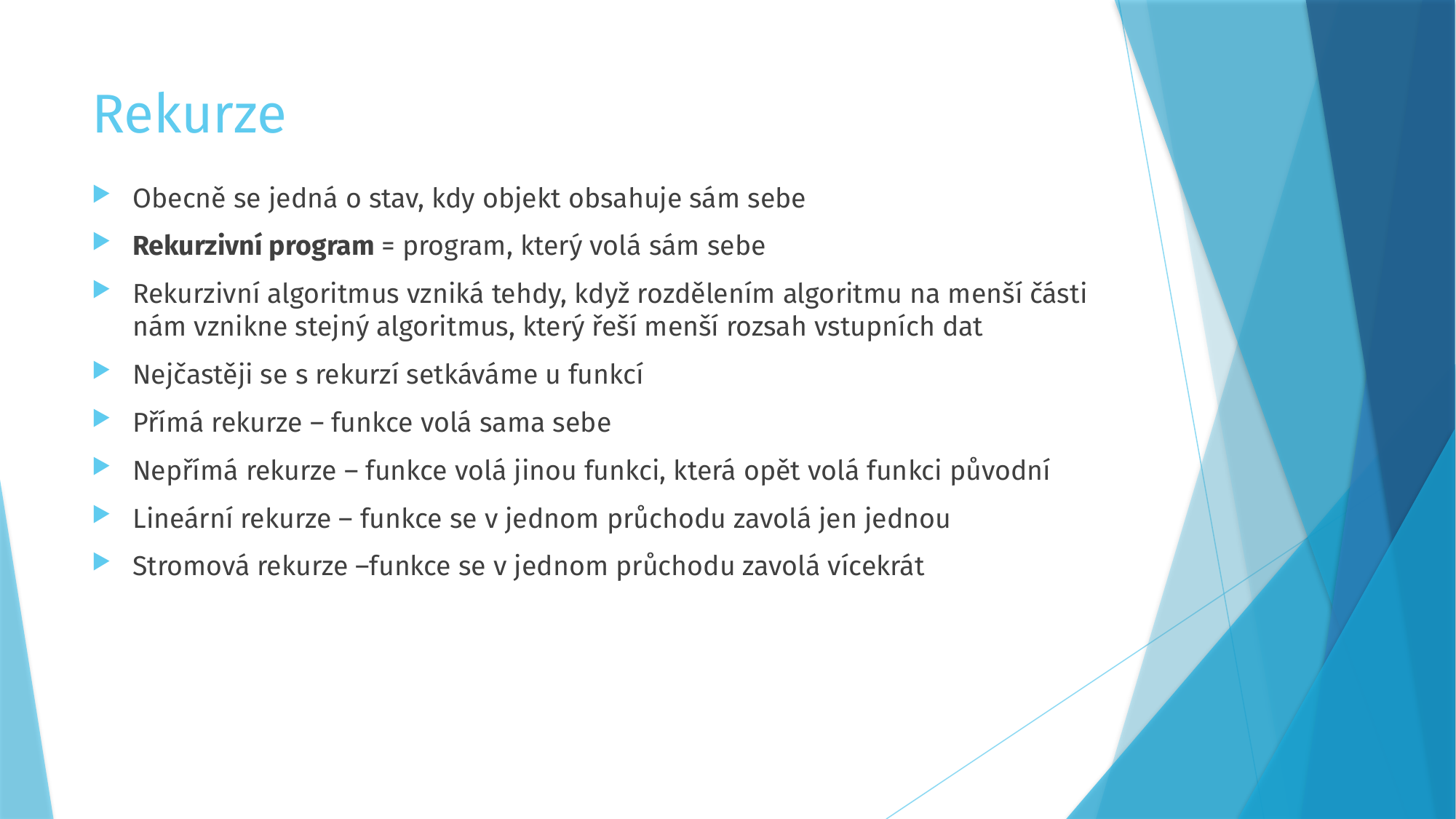

# Rekurze
Obecně se jedná o stav, kdy objekt obsahuje sám sebe
Rekurzivní program = program, který volá sám sebe
Rekurzivní algoritmus vzniká tehdy, když rozdělením algoritmu na menší části nám vznikne stejný algoritmus, který řeší menší rozsah vstupních dat
Nejčastěji se s rekurzí setkáváme u funkcí
Přímá rekurze – funkce volá sama sebe
Nepřímá rekurze – funkce volá jinou funkci, která opět volá funkci původní
Lineární rekurze – funkce se v jednom průchodu zavolá jen jednou
Stromová rekurze –funkce se v jednom průchodu zavolá vícekrát